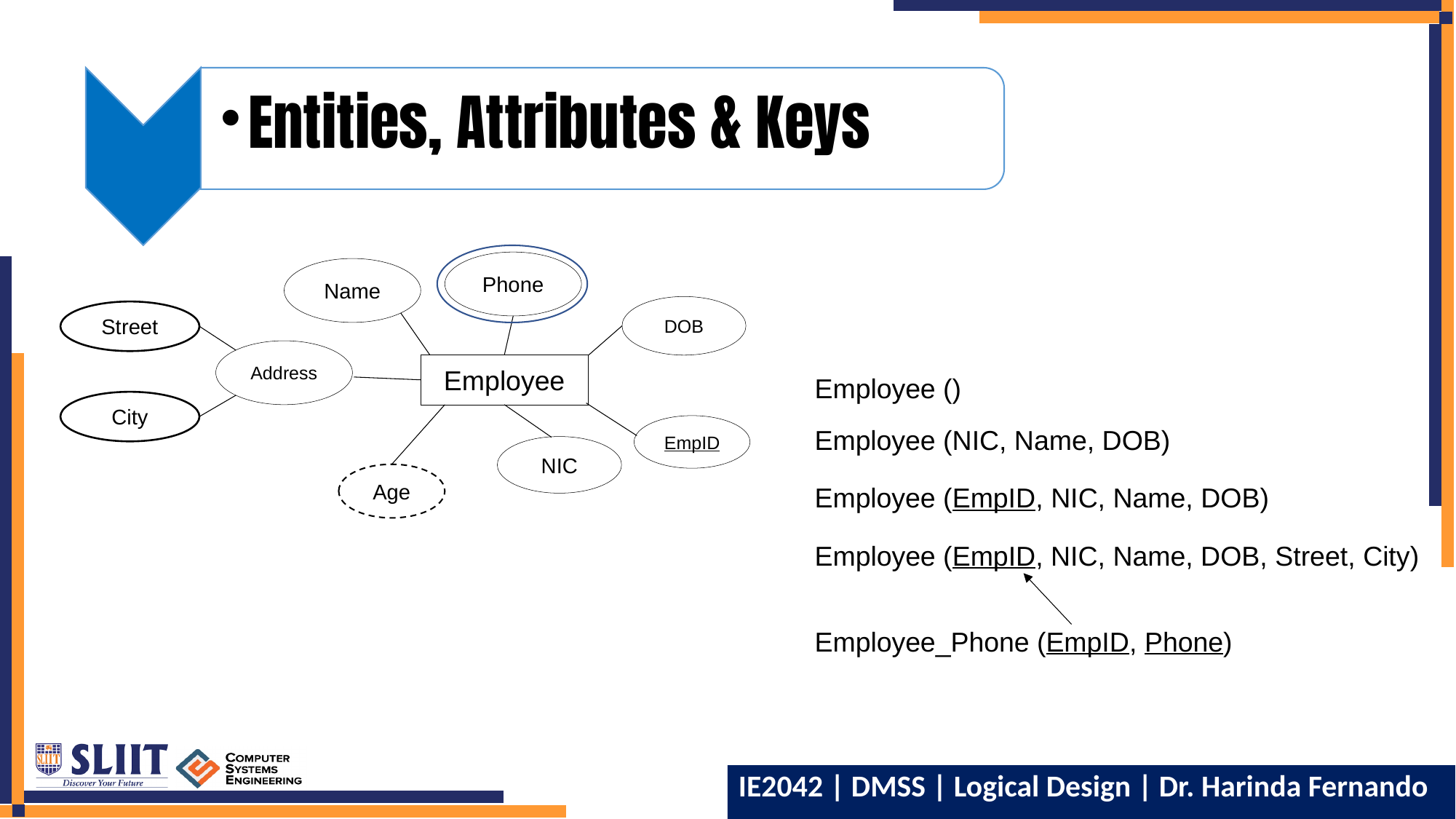

Entities, Attributes & Keys

Phone
Name
DOB
Street
Address
Employee
City
EmpID
NIC
Age
Employee ()
Employee (NIC, Name, DOB)
Employee (EmpID, NIC, Name, DOB)
Employee (EmpID, NIC, Name, DOB, Street, City)
Employee_Phone (EmpID, Phone)
14
IE2042 | DMSS | Logical Design | Dr. Harinda Fernando